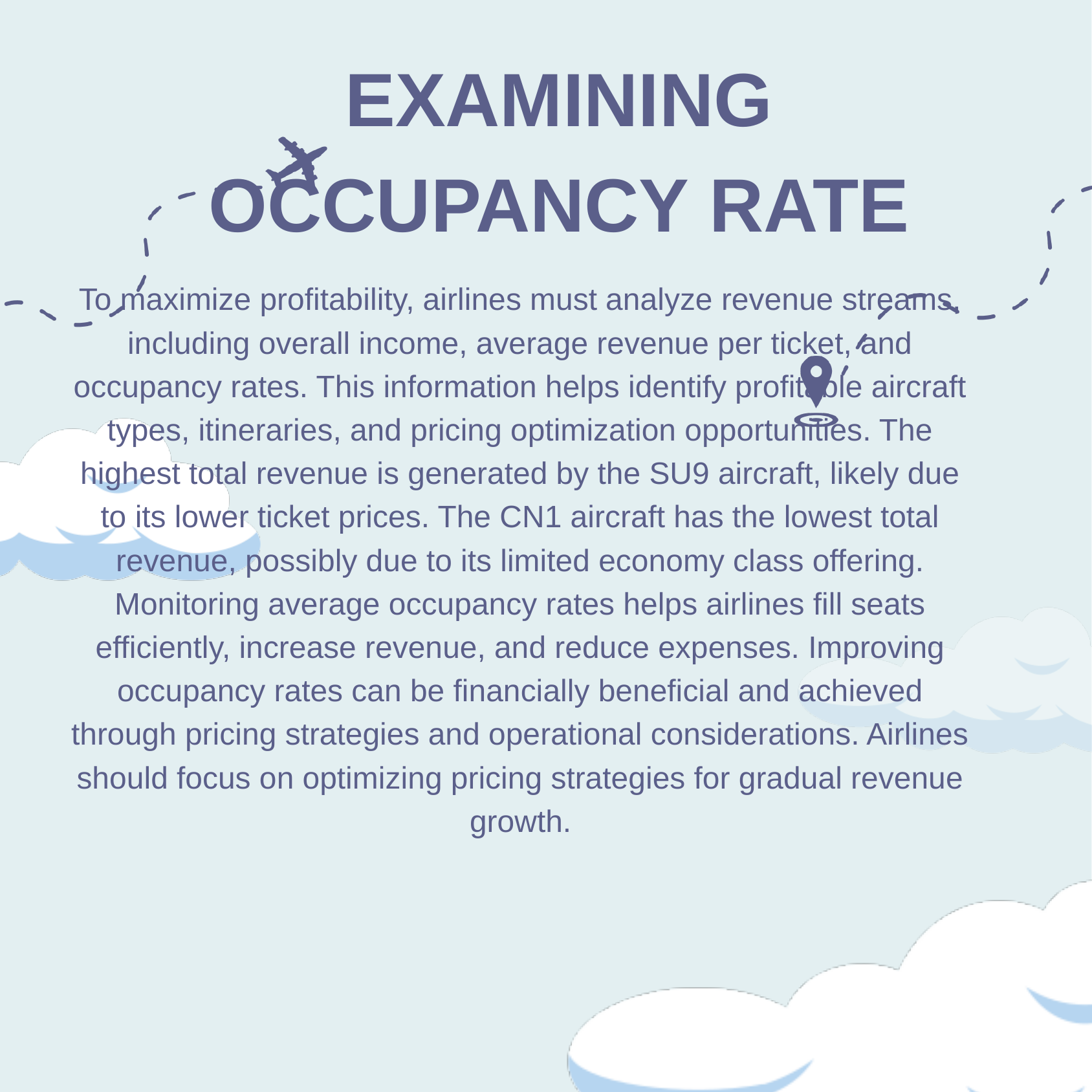

EXAMINING OCCUPANCY RATE

To maximize profitability, airlines must analyze revenue streams, including overall income, average revenue per ticket, and occupancy rates. This information helps identify profitable aircraft types, itineraries, and pricing optimization opportunities. The highest total revenue is generated by the SU9 aircraft, likely due to its lower ticket prices. The CN1 aircraft has the lowest total revenue, possibly due to its limited economy class offering. Monitoring average occupancy rates helps airlines fill seats efficiently, increase revenue, and reduce expenses. Improving occupancy rates can be financially beneficial and achieved through pricing strategies and operational considerations. Airlines should focus on optimizing pricing strategies for gradual revenue growth.